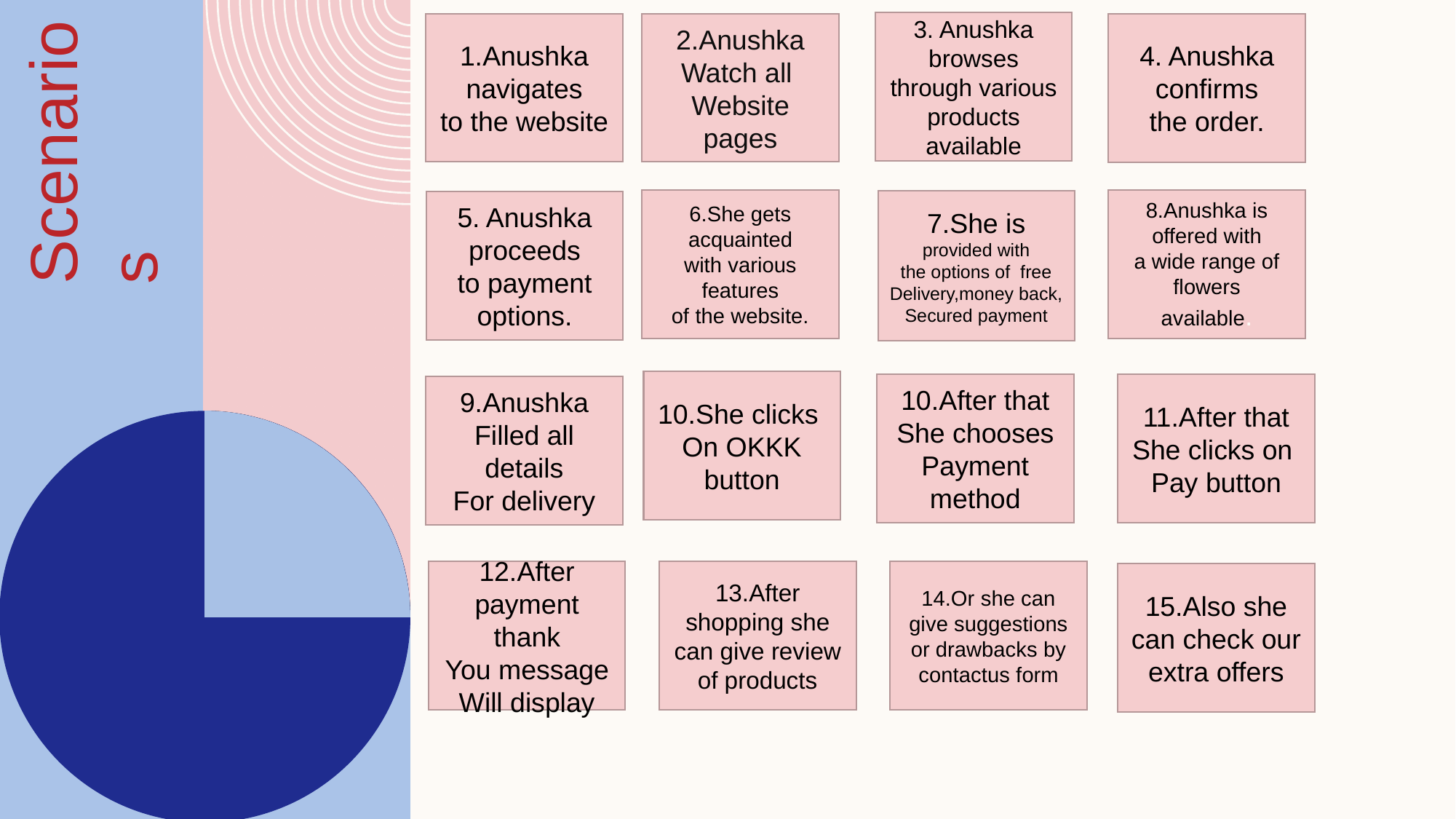

3. Anushka browses
through various
products available
1.Anushka navigates
to the website
2.Anushka
Watch all
Website pages
4. Anushka confirms
the order.
Scenarios
#
6.She gets acquainted
with various features
of the website.
8.Anushka is offered with
a wide range of
flowers
available.
7.She is provided with
the options of  free
Delivery,money back,
Secured payment
5. Anushka proceeds
to payment
options.

110
10.She clicks
On OKKK button
10.After that
She chooses
Payment
method
11.After that
She clicks on
Pay button
 9.Anushka
Filled all details
For delivery
12.After payment thank
You message
Will display
13.After shopping she can give review of products
14.Or she can give suggestions or drawbacks by contactus form
15.Also she can check our extra offers